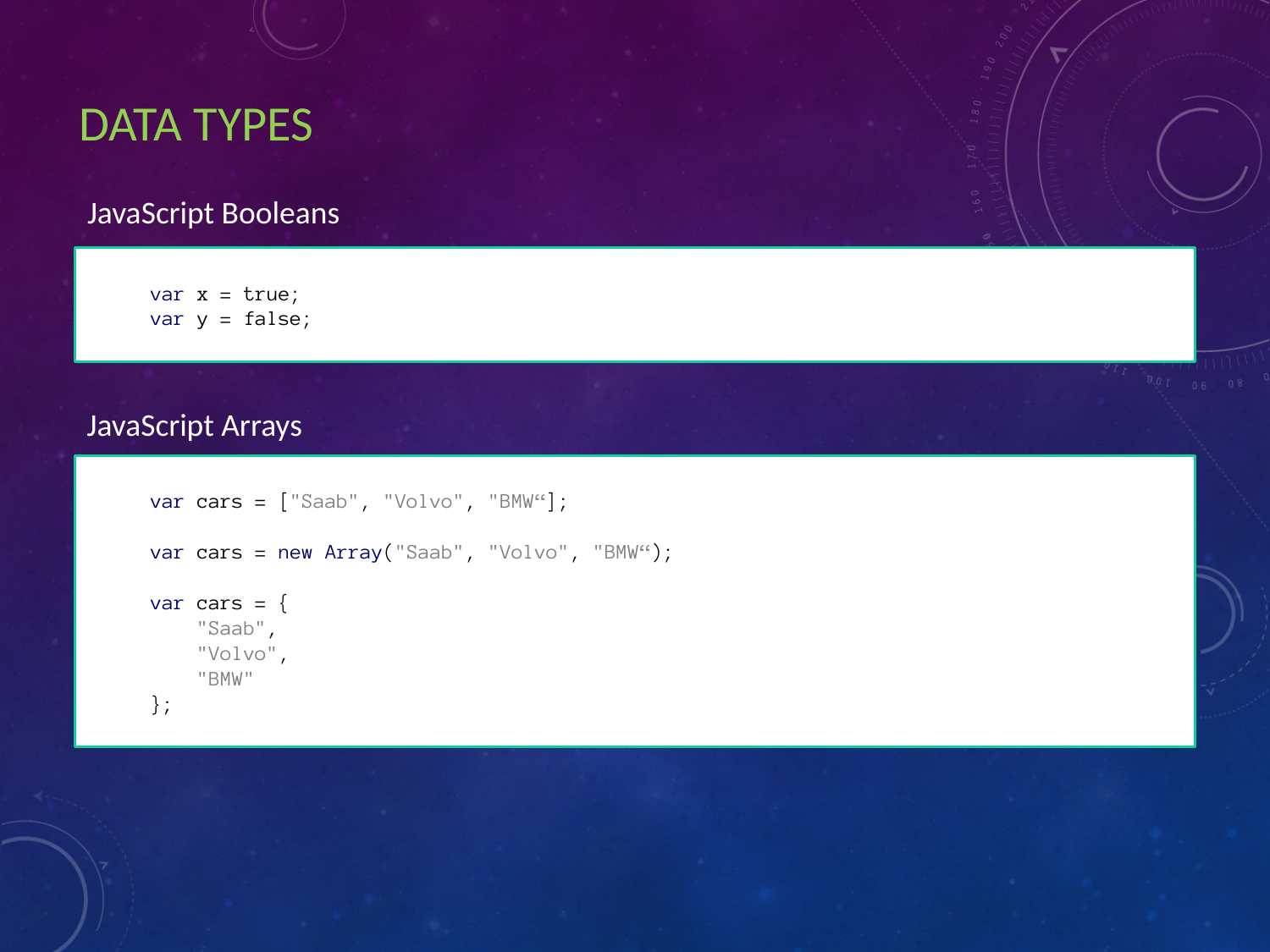

# Data types
JavaScript Booleans

var x = true;
var y = false;

JavaScript Arrays

var cars = ["Saab", "Volvo", "BMW“];

var cars = new Array("Saab", "Volvo", "BMW“);

var cars = {
    "Saab",
    "Volvo",
    "BMW"
};